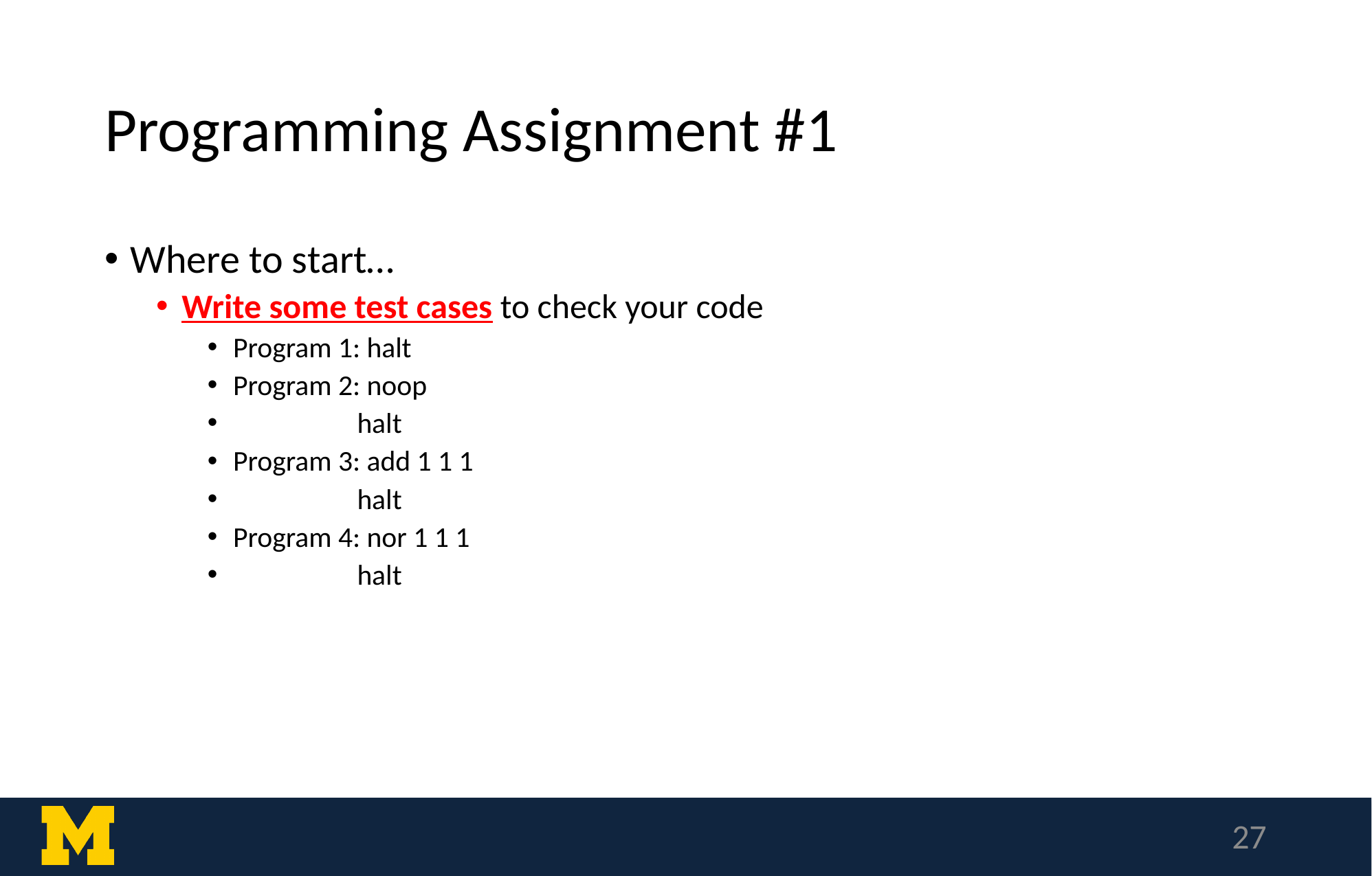

# Programming Assignment #1
Where to start…
Write some test cases to check your code
Program 1: halt
Program 2: noop
                   halt
Program 3: add 1 1 1
                   halt
Program 4: nor 1 1 1
                   halt

27